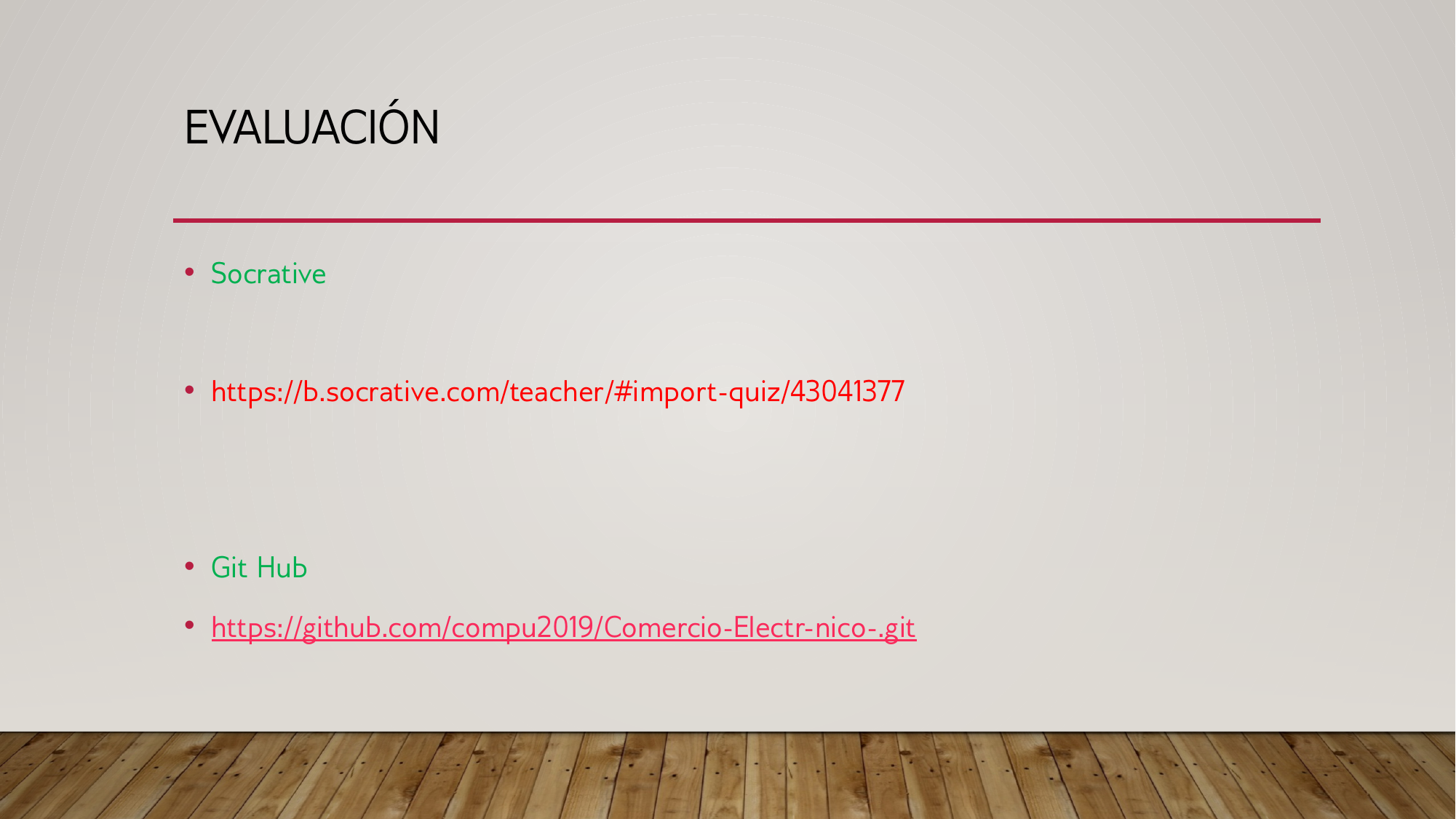

# Evaluación
Socrative

https://b.socrative.com/teacher/#import-quiz/43041377

Git Hub
https://github.com/compu2019/Comercio-Electr-nico-.git